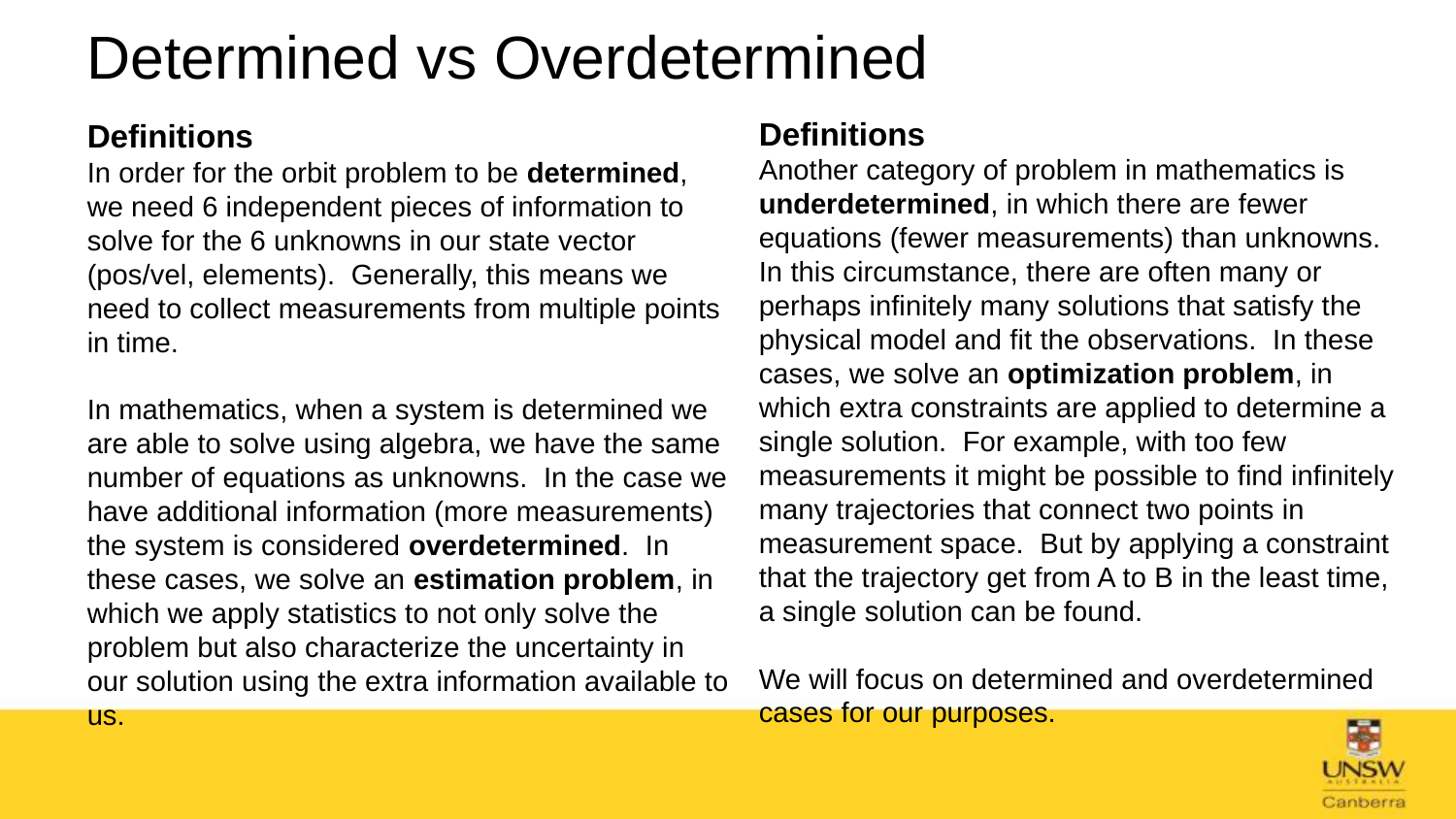

# Determined vs Overdetermined
Definitions
Another category of problem in mathematics is underdetermined, in which there are fewer equations (fewer measurements) than unknowns.  In this circumstance, there are often many or perhaps infinitely many solutions that satisfy the physical model and fit the observations.  In these cases, we solve an optimization problem, in which extra constraints are applied to determine a single solution.  For example, with too few measurements it might be possible to find infinitely many trajectories that connect two points in measurement space.  But by applying a constraint that the trajectory get from A to B in the least time, a single solution can be found.

We will focus on determined and overdetermined cases for our purposes.

Definitions
In order for the orbit problem to be determined, we need 6 independent pieces of information to solve for the 6 unknowns in our state vector (pos/vel, elements).  Generally, this means we need to collect measurements from multiple points in time.

In mathematics, when a system is determined we are able to solve using algebra, we have the same number of equations as unknowns.  In the case we have additional information (more measurements) the system is considered overdetermined.  In these cases, we solve an estimation problem, in which we apply statistics to not only solve the problem but also characterize the uncertainty in our solution using the extra information available to us.